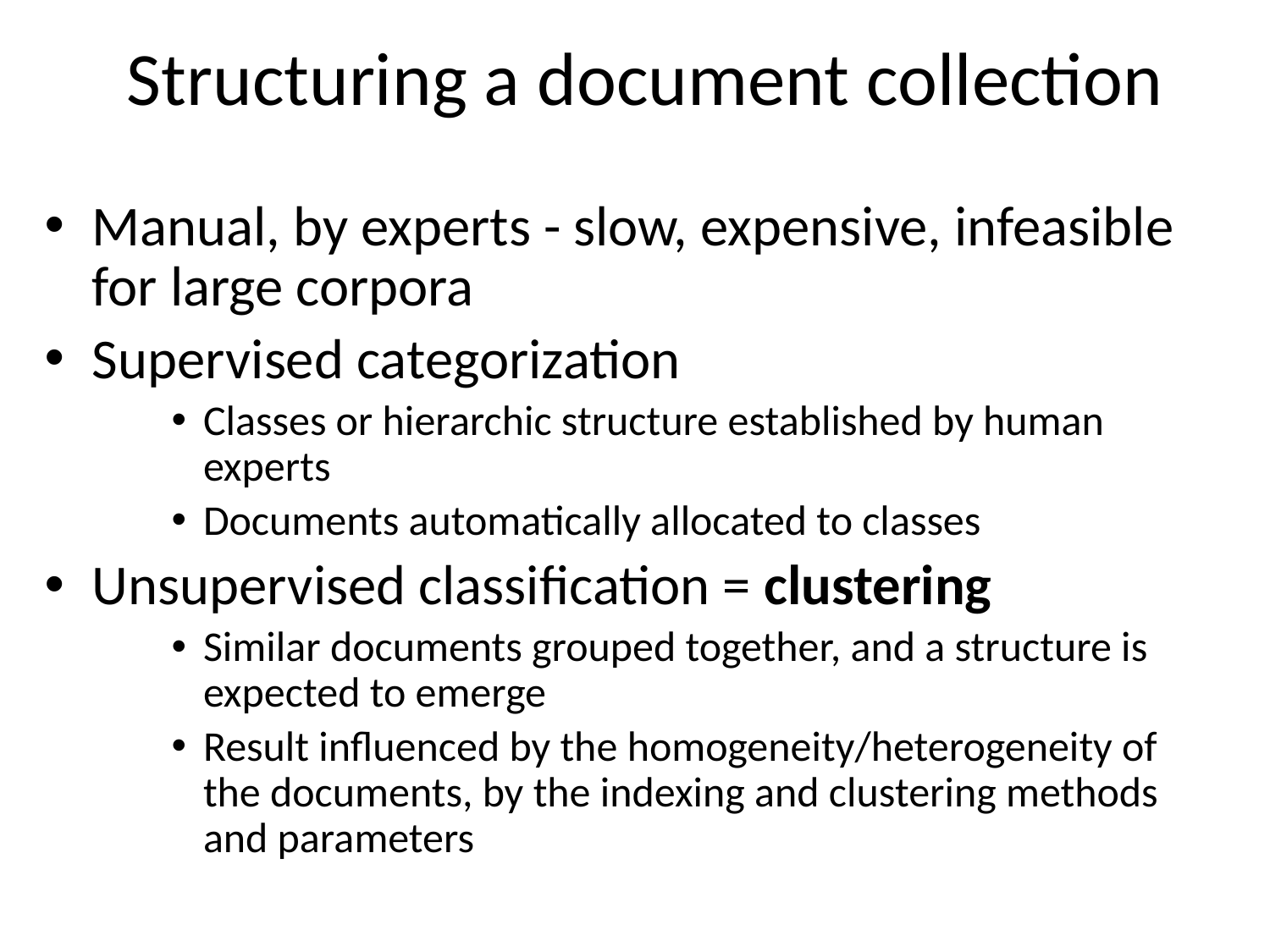

# Structuring a document collection
Manual, by experts - slow, expensive, infeasible for large corpora
Supervised categorization
Classes or hierarchic structure established by human experts
Documents automatically allocated to classes
Unsupervised classification = clustering
Similar documents grouped together, and a structure is expected to emerge
Result influenced by the homogeneity/heterogeneity of the documents, by the indexing and clustering methods and parameters